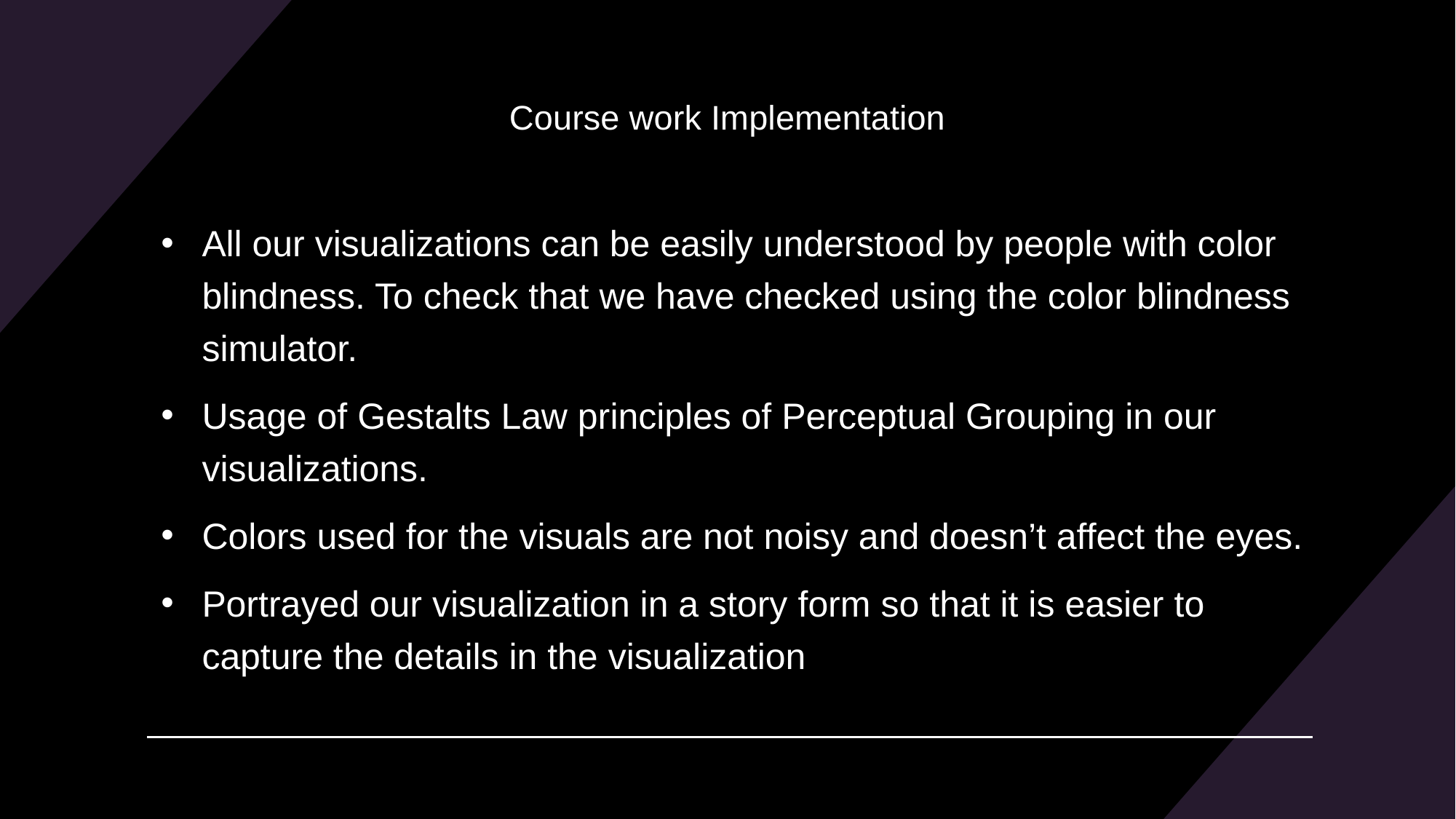

# Course work Implementation
All our visualizations can be easily understood by people with color blindness. To check that we have checked using the color blindness simulator.
Usage of Gestalts Law principles of Perceptual Grouping in our visualizations.
Colors used for the visuals are not noisy and doesn’t affect the eyes.
Portrayed our visualization in a story form so that it is easier to capture the details in the visualization